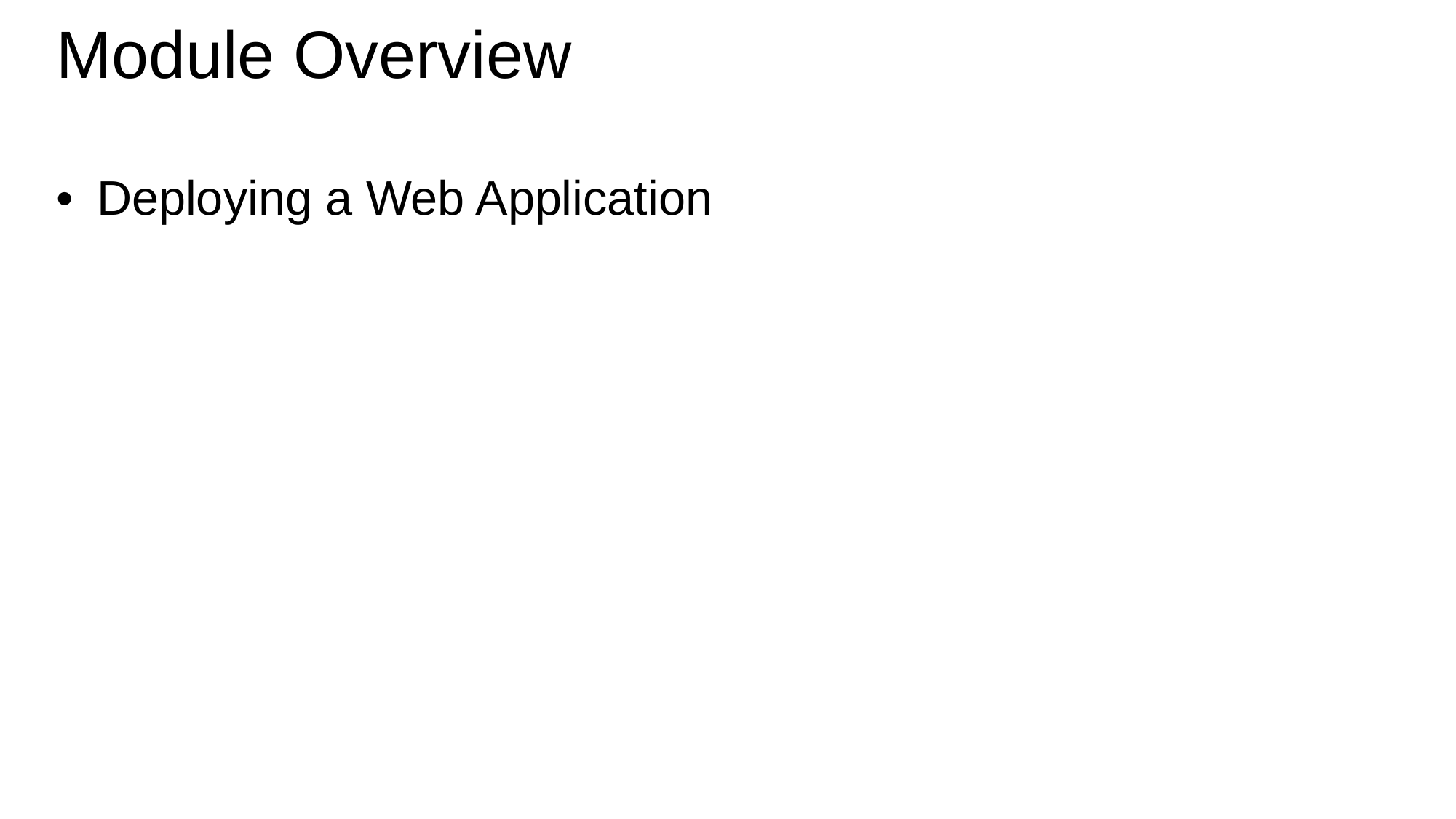

# Module Overview
Deploying a Web Application